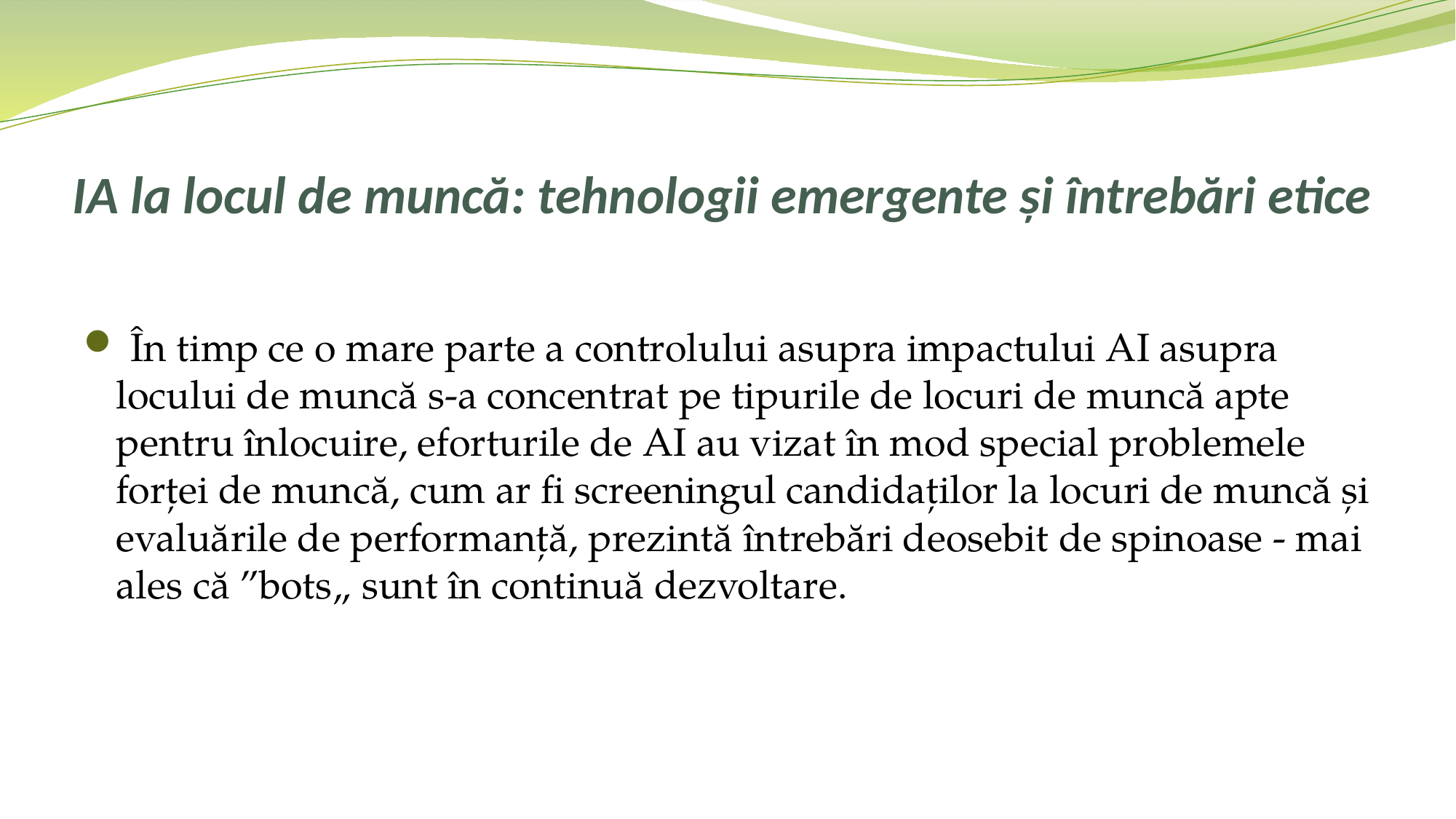

# IA la locul de muncă: tehnologii emergente și întrebări etice

 În timp ce o mare parte a controlului asupra impactului AI asupra locului de muncă s-a concentrat pe tipurile de locuri de muncă apte pentru înlocuire, eforturile de AI au vizat în mod special problemele forței de muncă, cum ar fi screeningul candidaților la locuri de muncă și evaluările de performanță, prezintă întrebări deosebit de spinoase - mai ales că ”bots„ sunt în continuă dezvoltare.